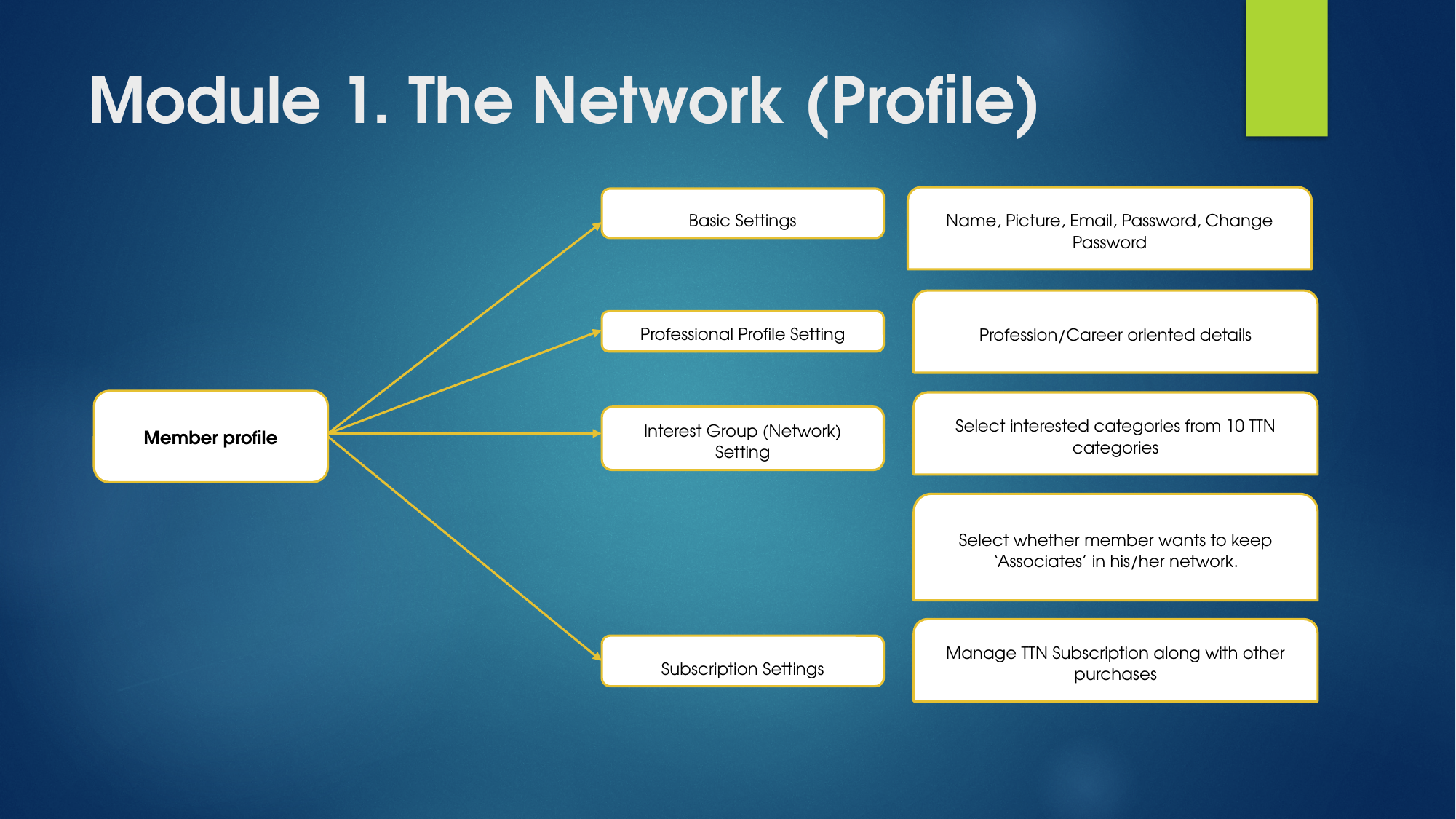

# Module 1. The Network (Profile)
Name, Picture, Email, Password, Change Password
Basic Settings
Profession/Career oriented details
Professional Profile Setting
Member profile
Select interested categories from 10 TTN categories
Interest Group (Network) Setting
Select whether member wants to keep ‘Associates’ in his/her network.
Manage TTN Subscription along with other purchases
Subscription Settings